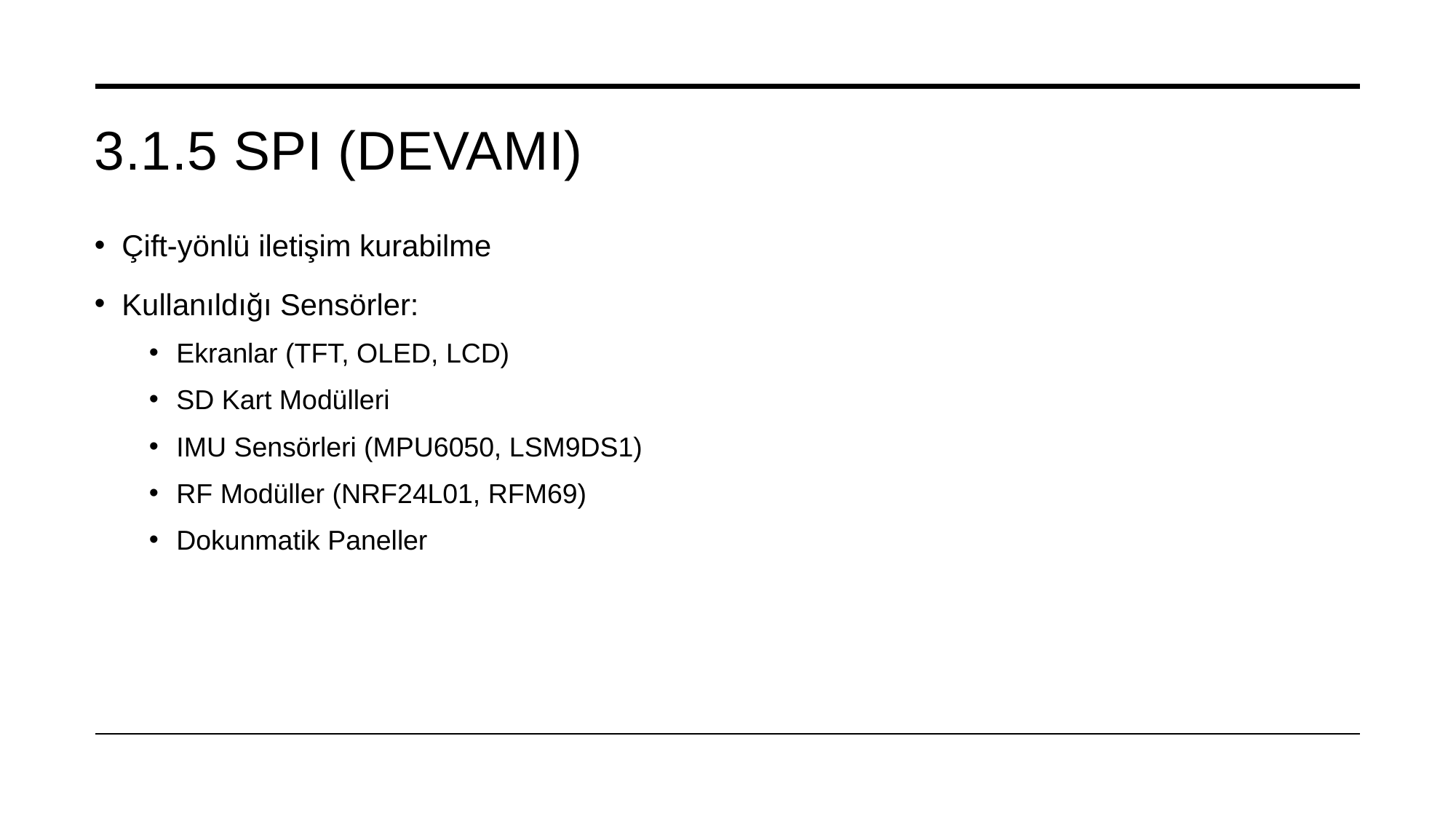

# 3.1.5 SPI (DEVAMI)
Çift-yönlü iletişim kurabilme
Kullanıldığı Sensörler:
Ekranlar (TFT, OLED, LCD)
SD Kart Modülleri
IMU Sensörleri (MPU6050, LSM9DS1)
RF Modüller (NRF24L01, RFM69)
Dokunmatik Paneller